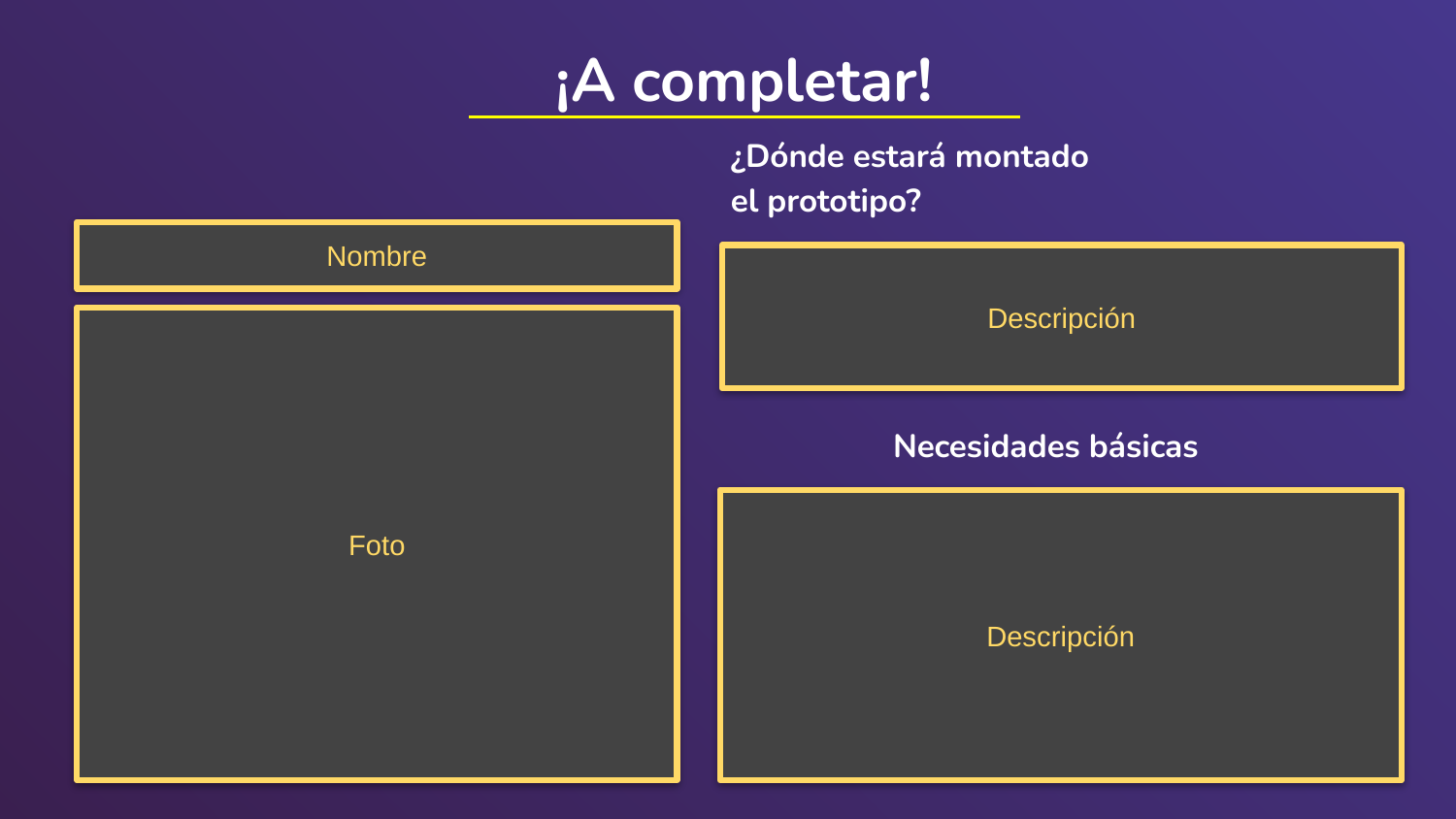

¡A completar!
¿Dónde estará montado el prototipo?

Nombre
Descripción
Foto
Necesidades básicas
Descripción